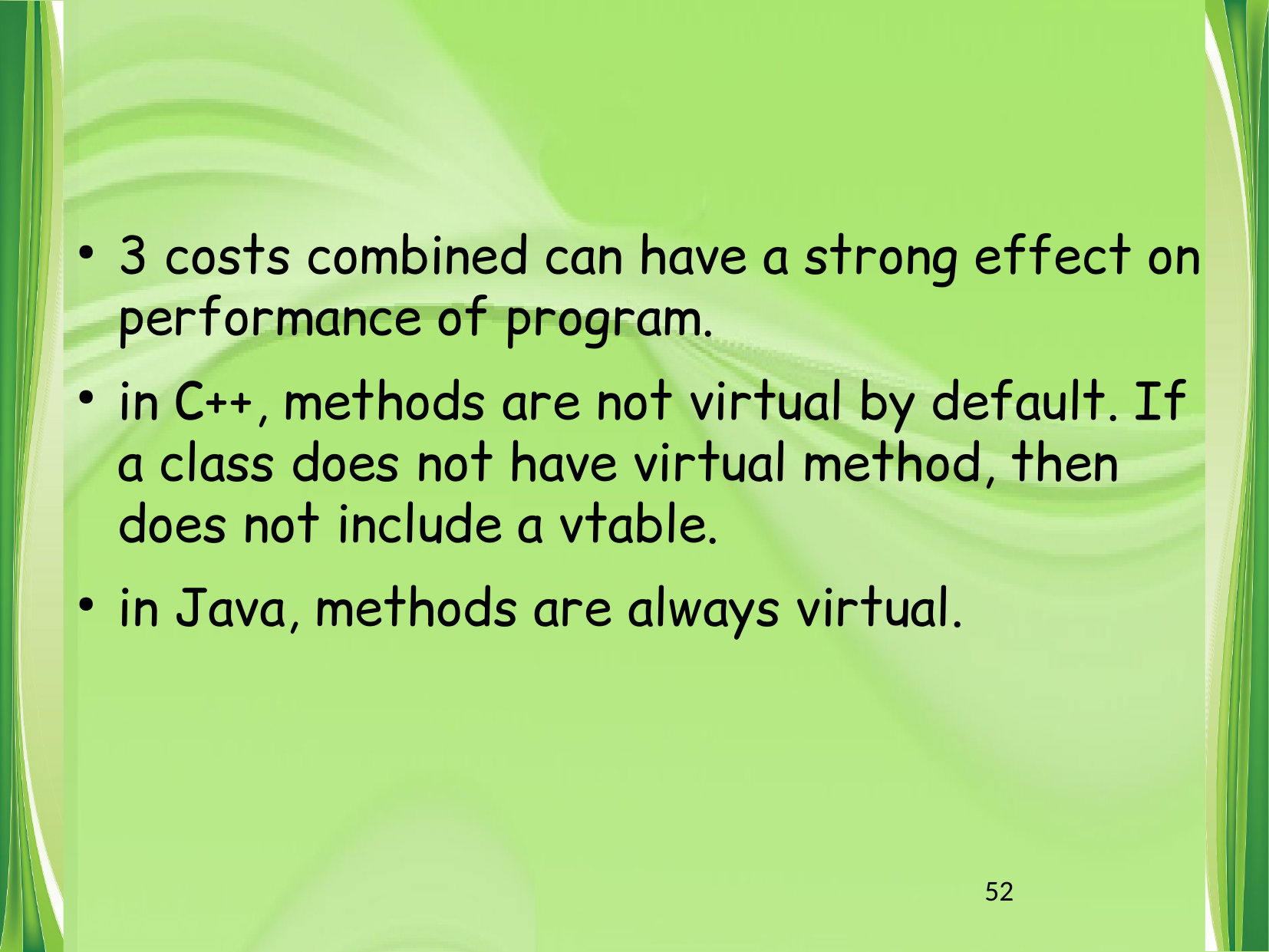

3 costs combined can have a strong effect on performance of program.
in C++, methods are not virtual by default. If a class does not have virtual method, then does not include a vtable.
in Java, methods are always virtual.
52